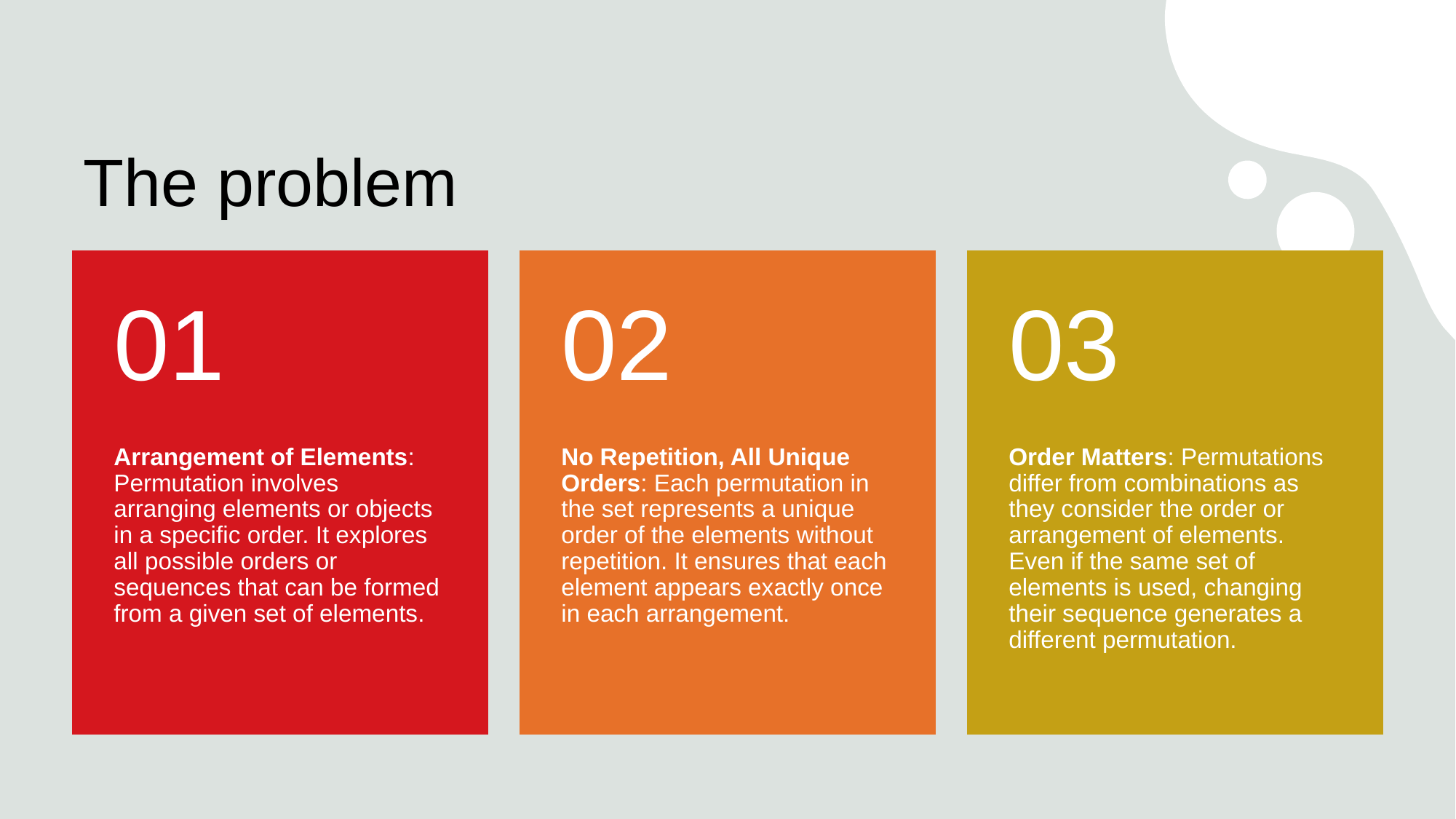

# The problem
Arrangement of Elements: Permutation involves arranging elements or objects in a specific order. It explores all possible orders or sequences that can be formed from a given set of elements.
01
No Repetition, All Unique Orders: Each permutation in the set represents a unique order of the elements without repetition. It ensures that each element appears exactly once in each arrangement.
02
Order Matters: Permutations differ from combinations as they consider the order or arrangement of elements. Even if the same set of elements is used, changing their sequence generates a different permutation.
03